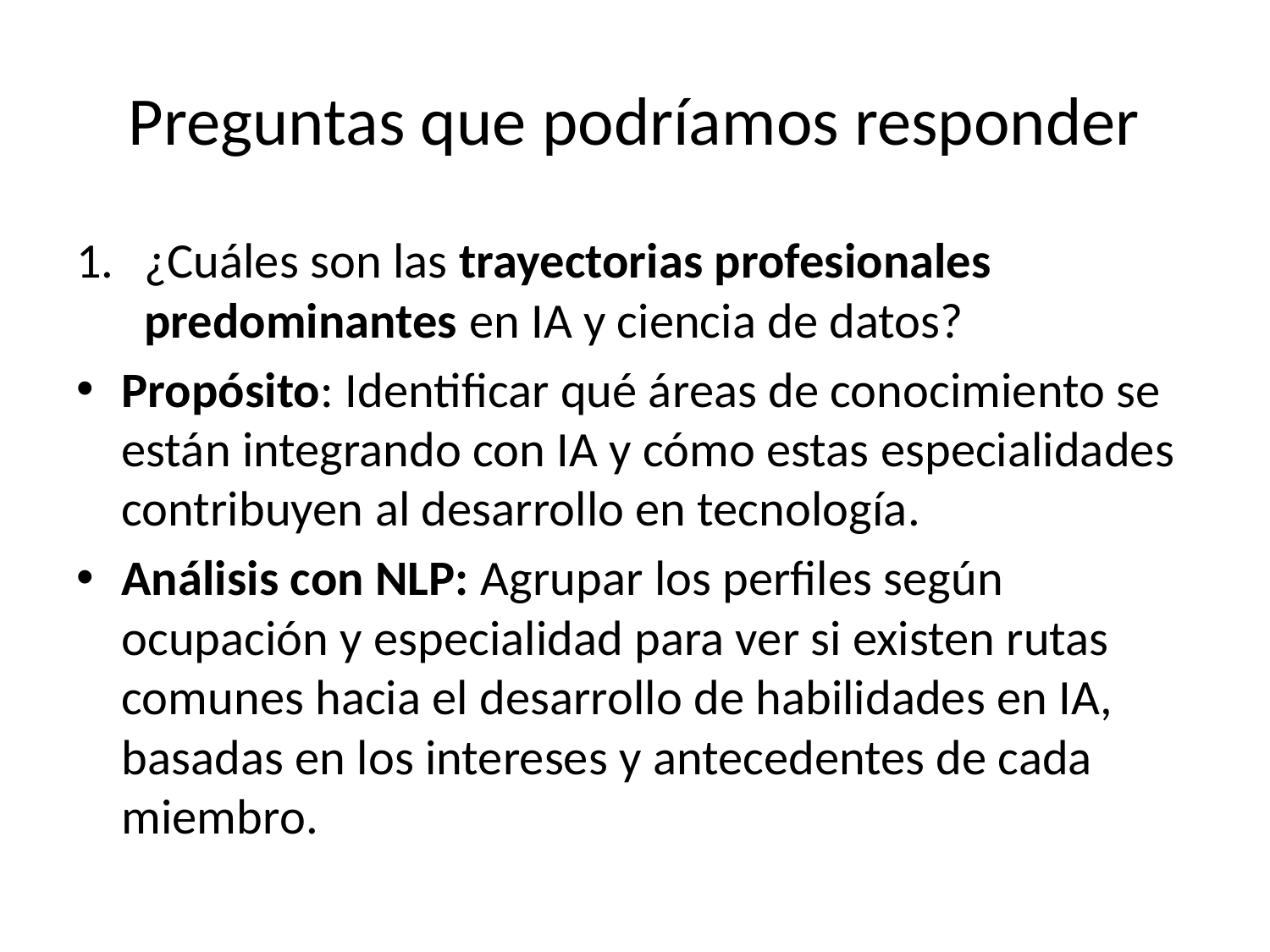

# Preguntas que podríamos responder
¿Cuáles son las trayectorias profesionales predominantes en IA y ciencia de datos?
Propósito: Identificar qué áreas de conocimiento se están integrando con IA y cómo estas especialidades contribuyen al desarrollo en tecnología.
Análisis con NLP: Agrupar los perfiles según ocupación y especialidad para ver si existen rutas comunes hacia el desarrollo de habilidades en IA, basadas en los intereses y antecedentes de cada miembro.